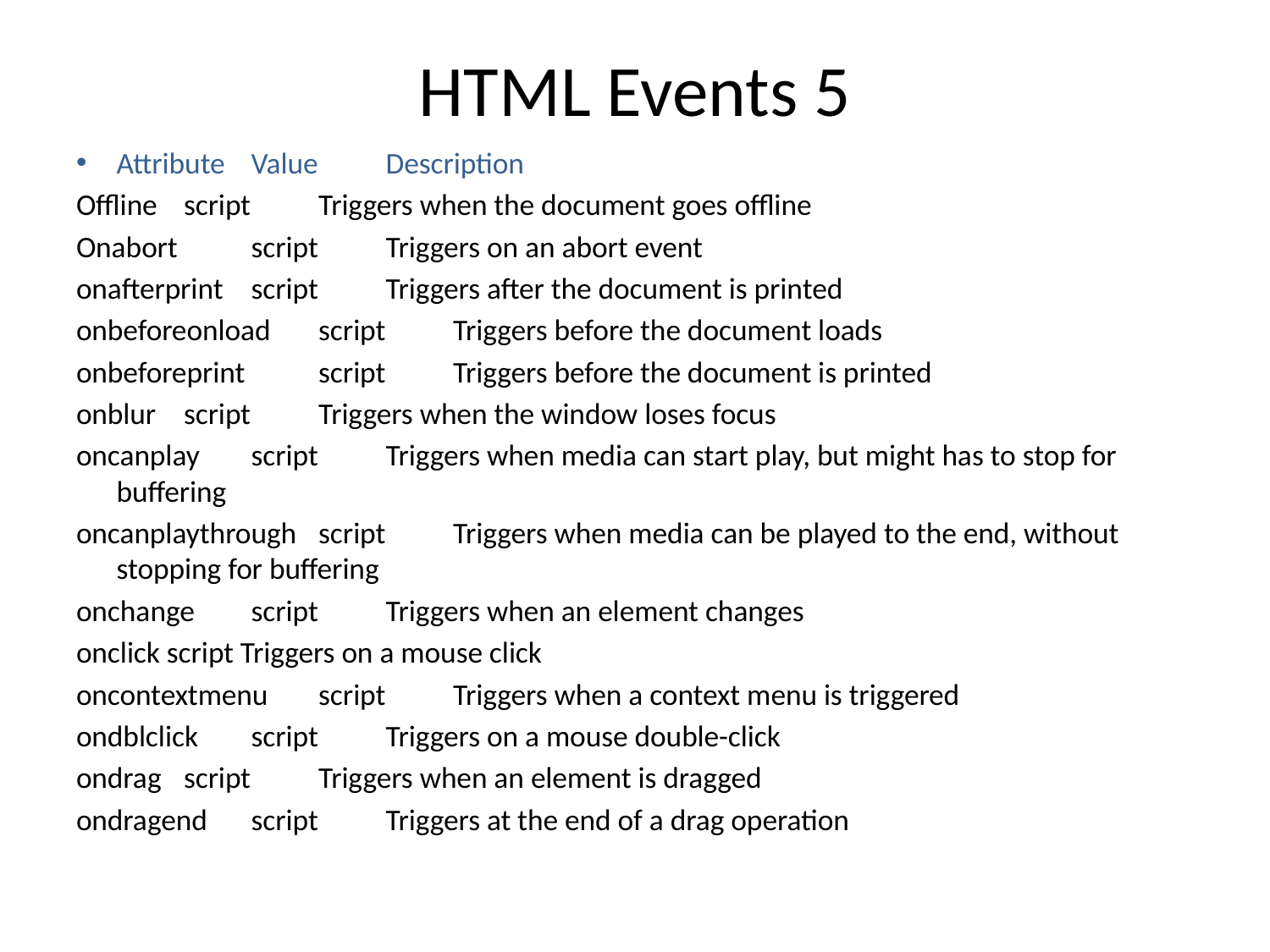

# HTML Events 5
Attribute 		Value 		Description
Offline 		script 		Triggers when the document goes offline
Onabort 		script 		Triggers on an abort event
onafterprint 	script 		Triggers after the document is printed
onbeforeonload 	script 		Triggers before the document loads
onbeforeprint 	script 		Triggers before the document is printed
onblur 		script 		Triggers when the window loses focus
oncanplay 		script 		Triggers when media can start play, but might has to stop for buffering
oncanplaythrough 	script 	Triggers when media can be played to the end, without stopping for buffering
onchange 	script 		Triggers when an element changes
onclick script Triggers on a mouse click
oncontextmenu 	script 		Triggers when a context menu is triggered
ondblclick 	script 		Triggers on a mouse double-click
ondrag 		script 		Triggers when an element is dragged
ondragend 	script 		Triggers at the end of a drag operation